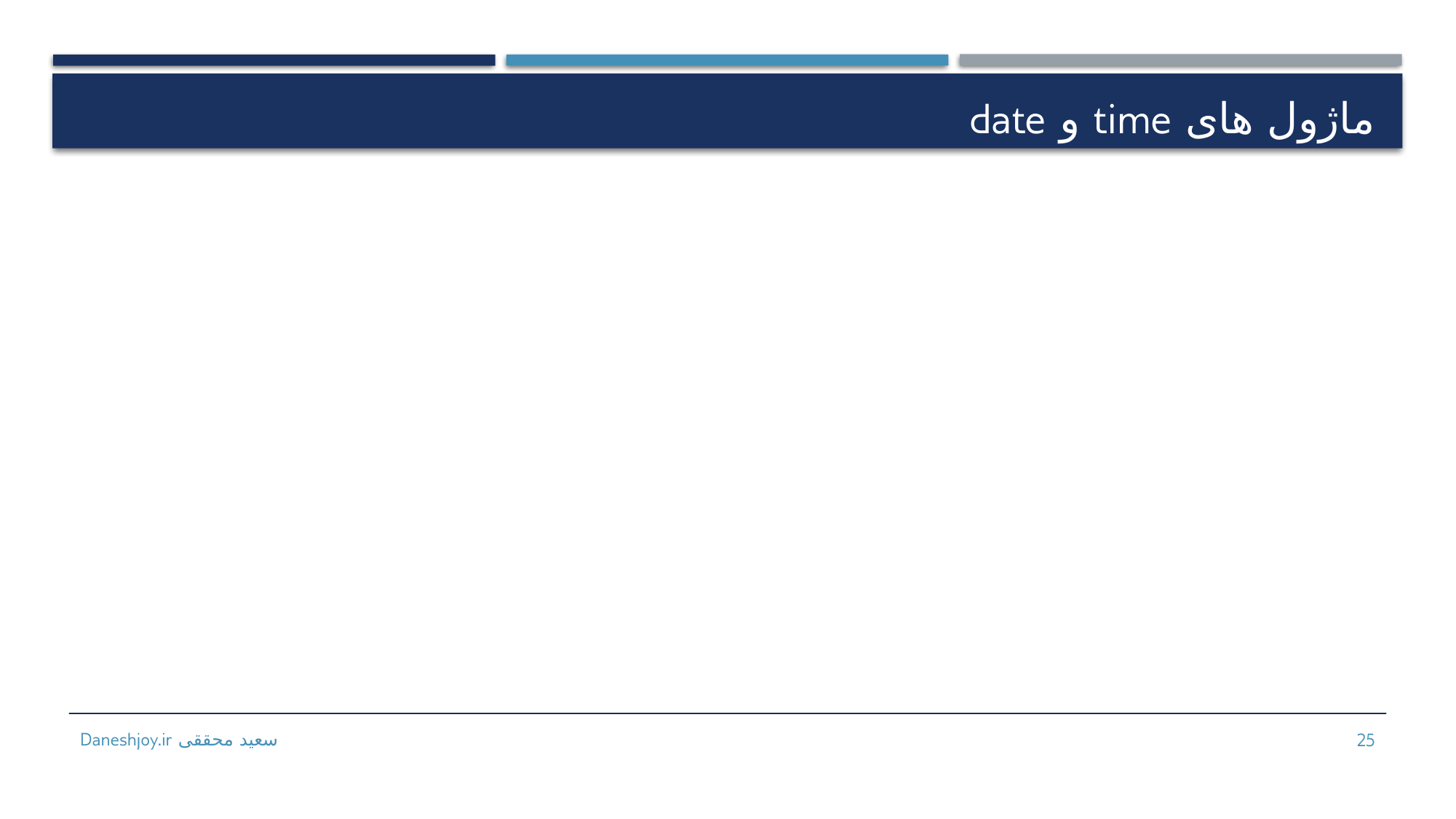

# ماژول های time و date

سعید محققی Daneshjoy.ir
25